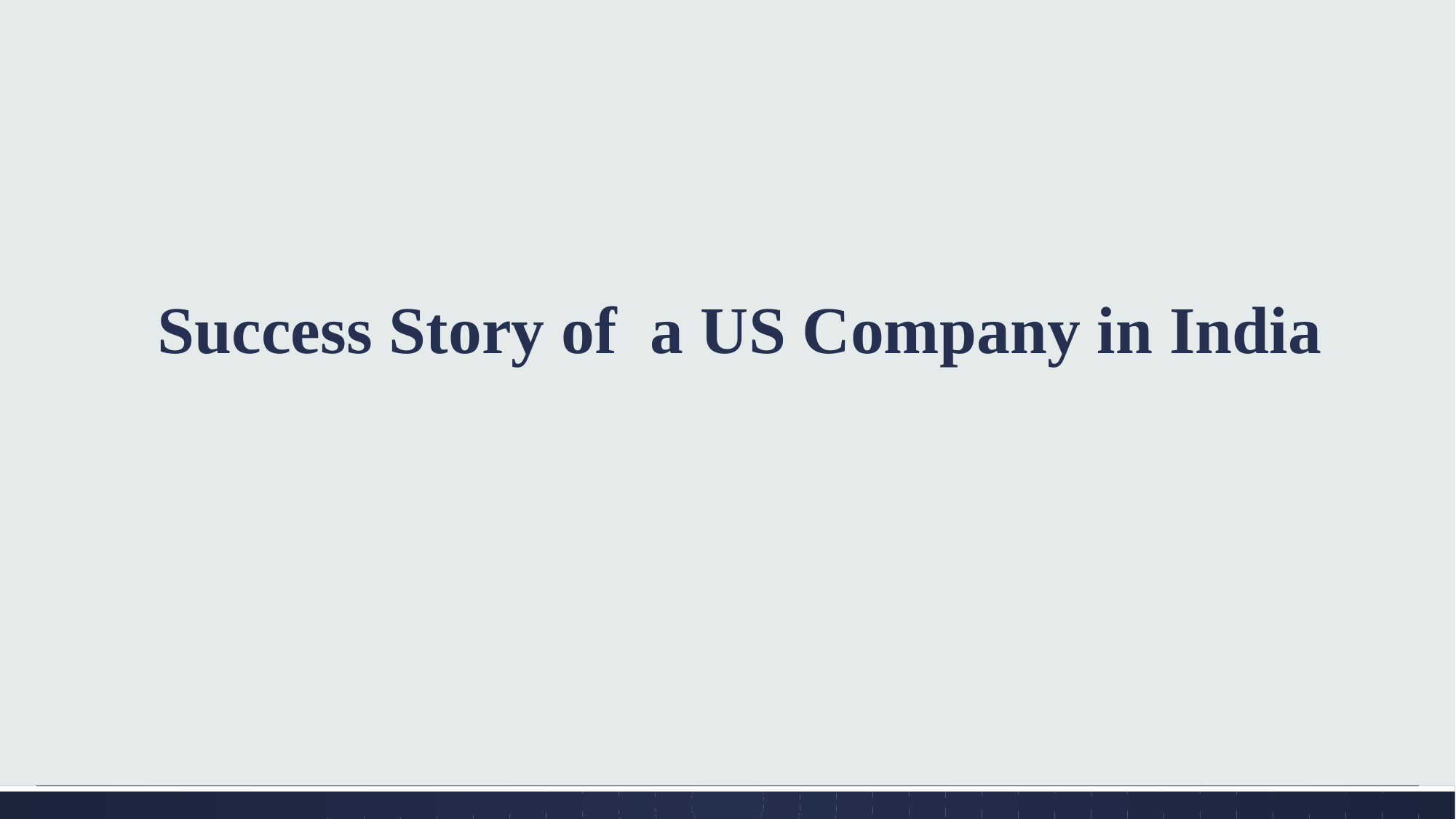

Success Story of  a US Company in India